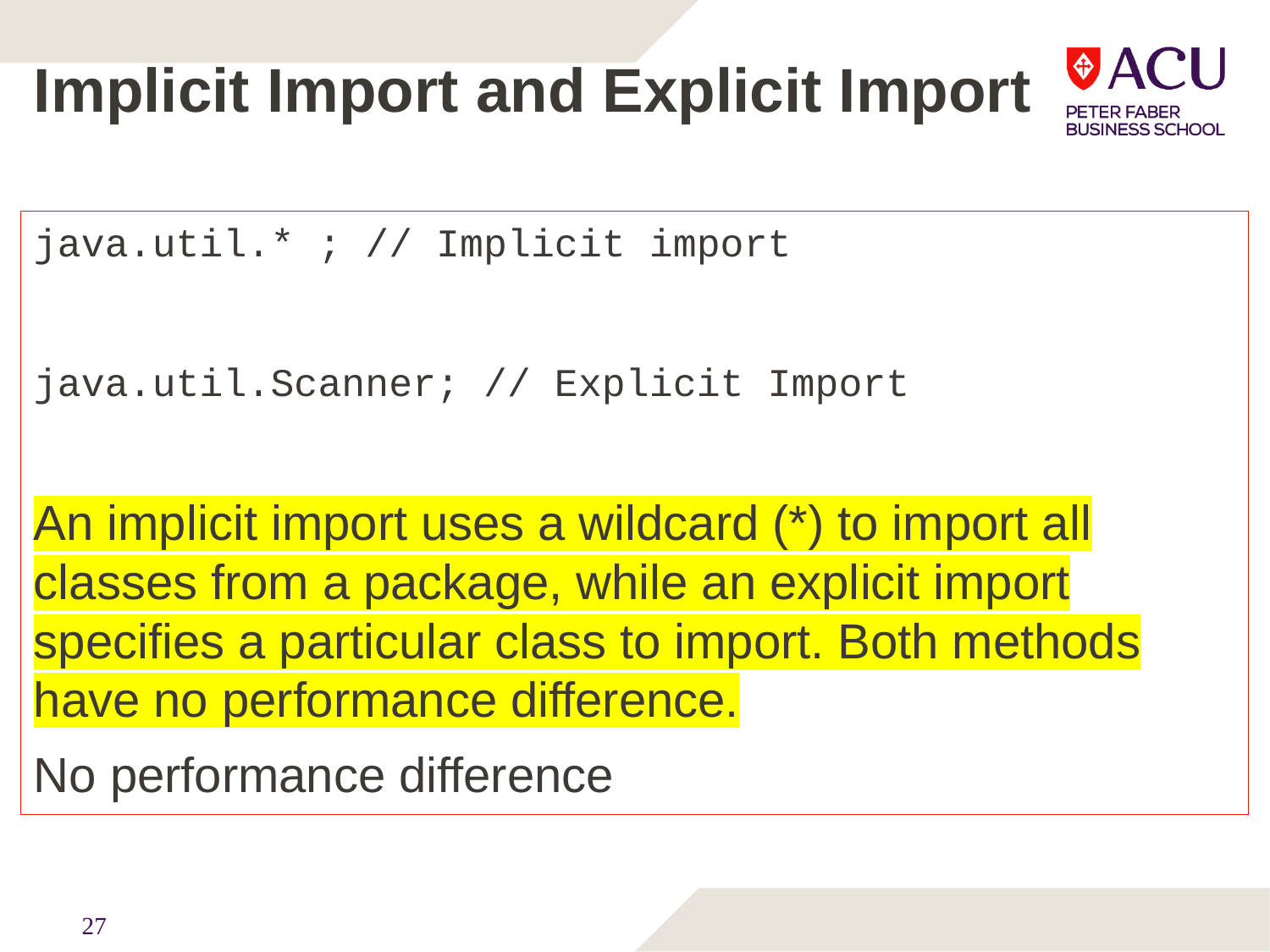

# Implicit Import and Explicit Import
java.util.* ; // Implicit import

java.util.Scanner; // Explicit Import

An implicit import uses a wildcard (*) to import all classes from a package, while an explicit import specifies a particular class to import. Both methods have no performance difference.
No performance difference

27